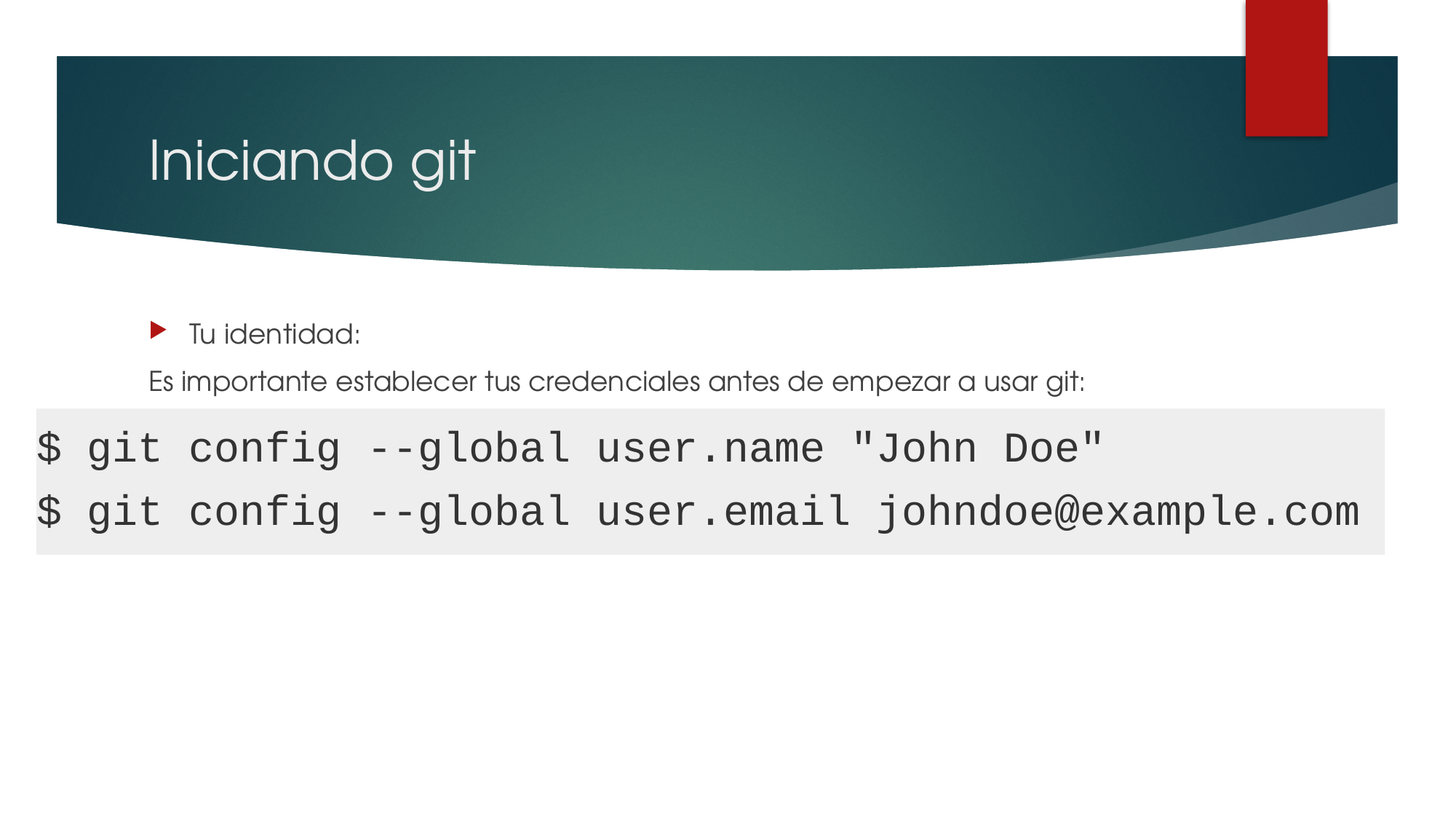

# Iniciando git
Tu identidad:
Es importante establecer tus credenciales antes de empezar a usar git:
$ git config --global user.name "John Doe"
$ git config --global user.email johndoe@example.com